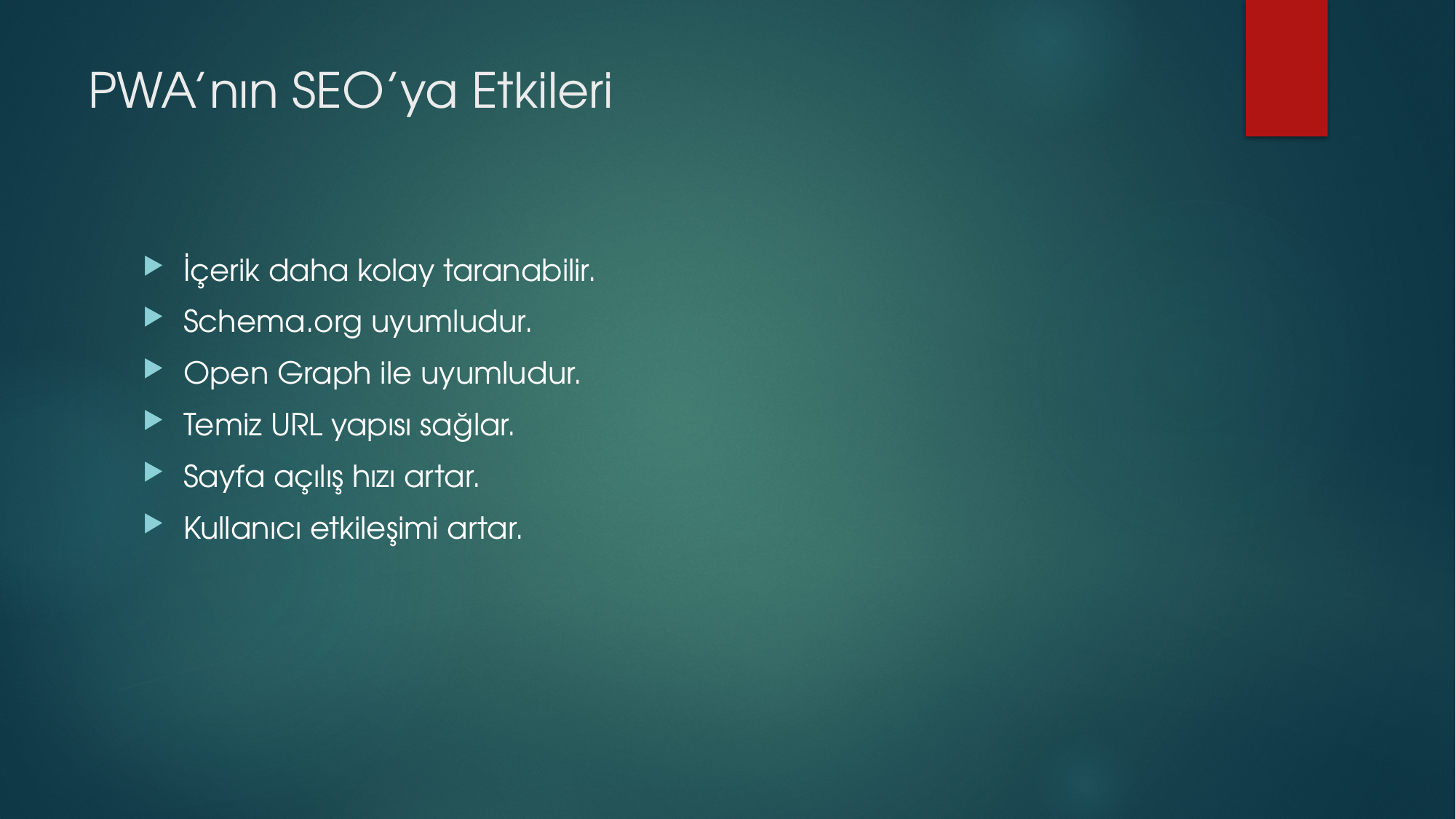

# PWA’nın SEO’ya Etkileri
İçerik daha kolay taranabilir.
Schema.org uyumludur.
Open Graph ile uyumludur.
Temiz URL yapısı sağlar.
Sayfa açılış hızı artar.
Kullanıcı etkileşimi artar.